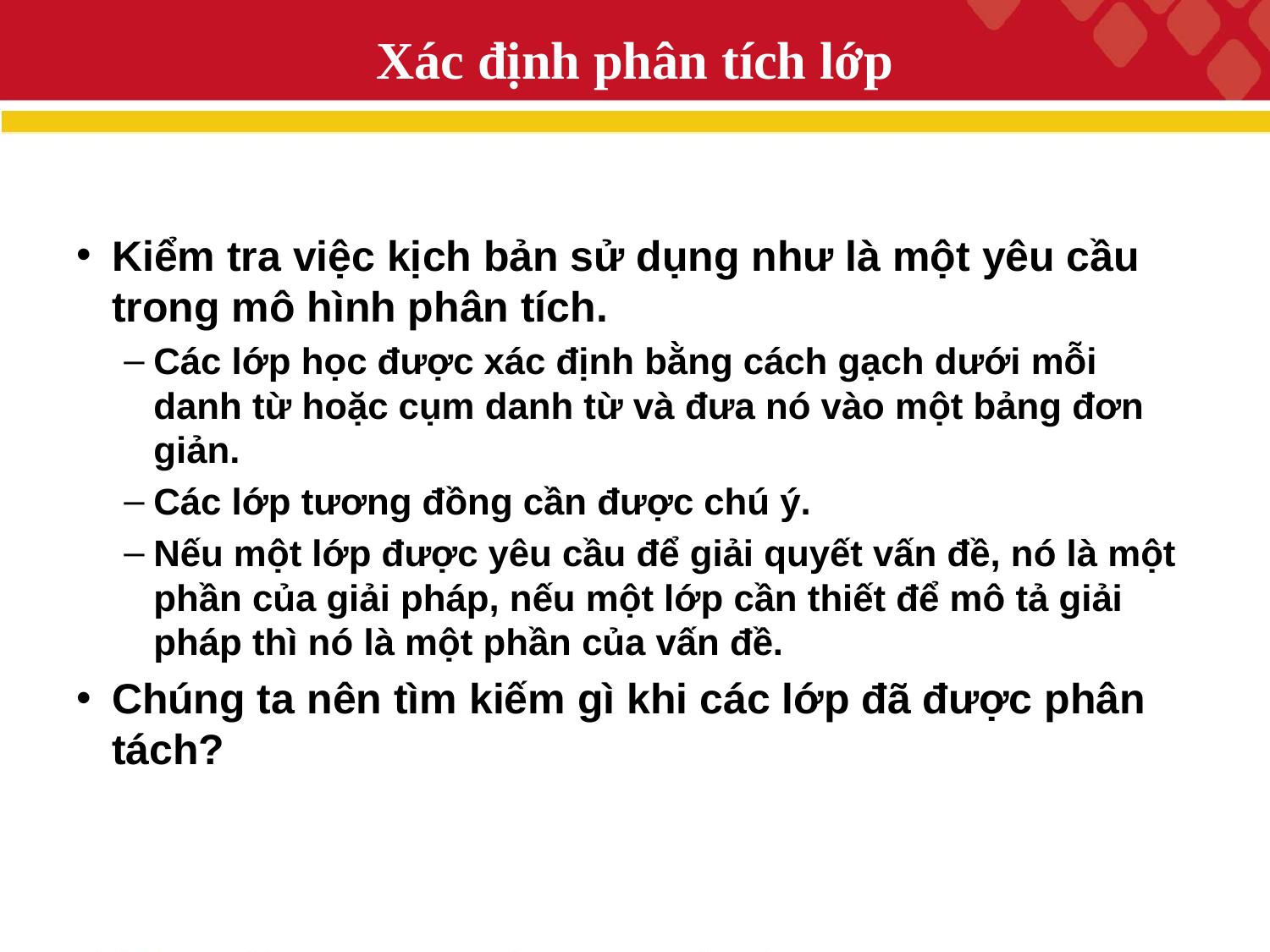

# Xác định phân tích lớp
Kiểm tra việc kịch bản sử dụng như là một yêu cầu trong mô hình phân tích.
Các lớp học được xác định bằng cách gạch dưới mỗi danh từ hoặc cụm danh từ và đưa nó vào một bảng đơn giản.
Các lớp tương đồng cần được chú ý.
Nếu một lớp được yêu cầu để giải quyết vấn đề, nó là một phần của giải pháp, nếu một lớp cần thiết để mô tả giải pháp thì nó là một phần của vấn đề.
Chúng ta nên tìm kiếm gì khi các lớp đã được phân tách?